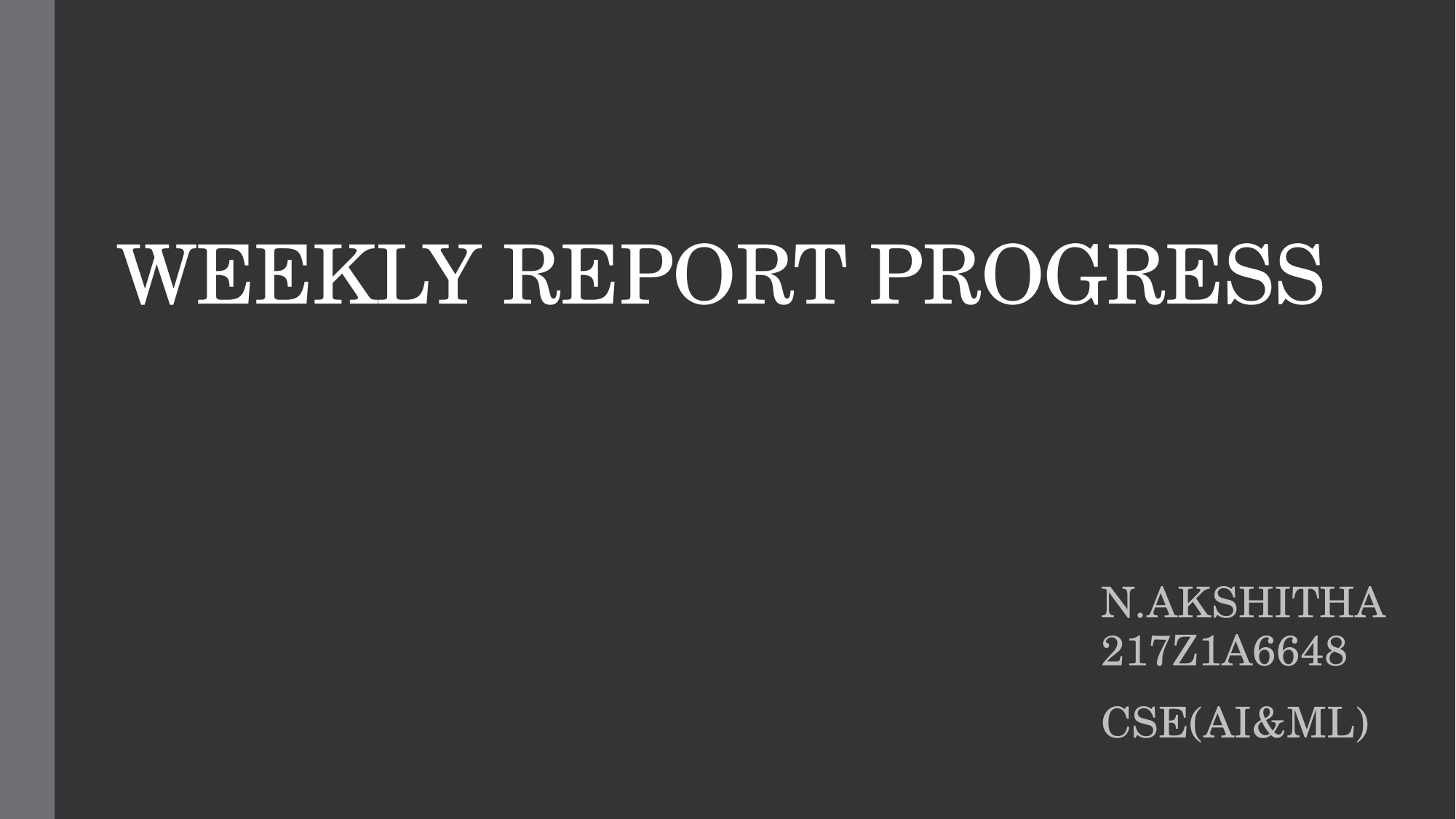

# WEEKLY REPORT PROGRESS
N.AKSHITHA
217Z1A6648
CSE(AI&ML)